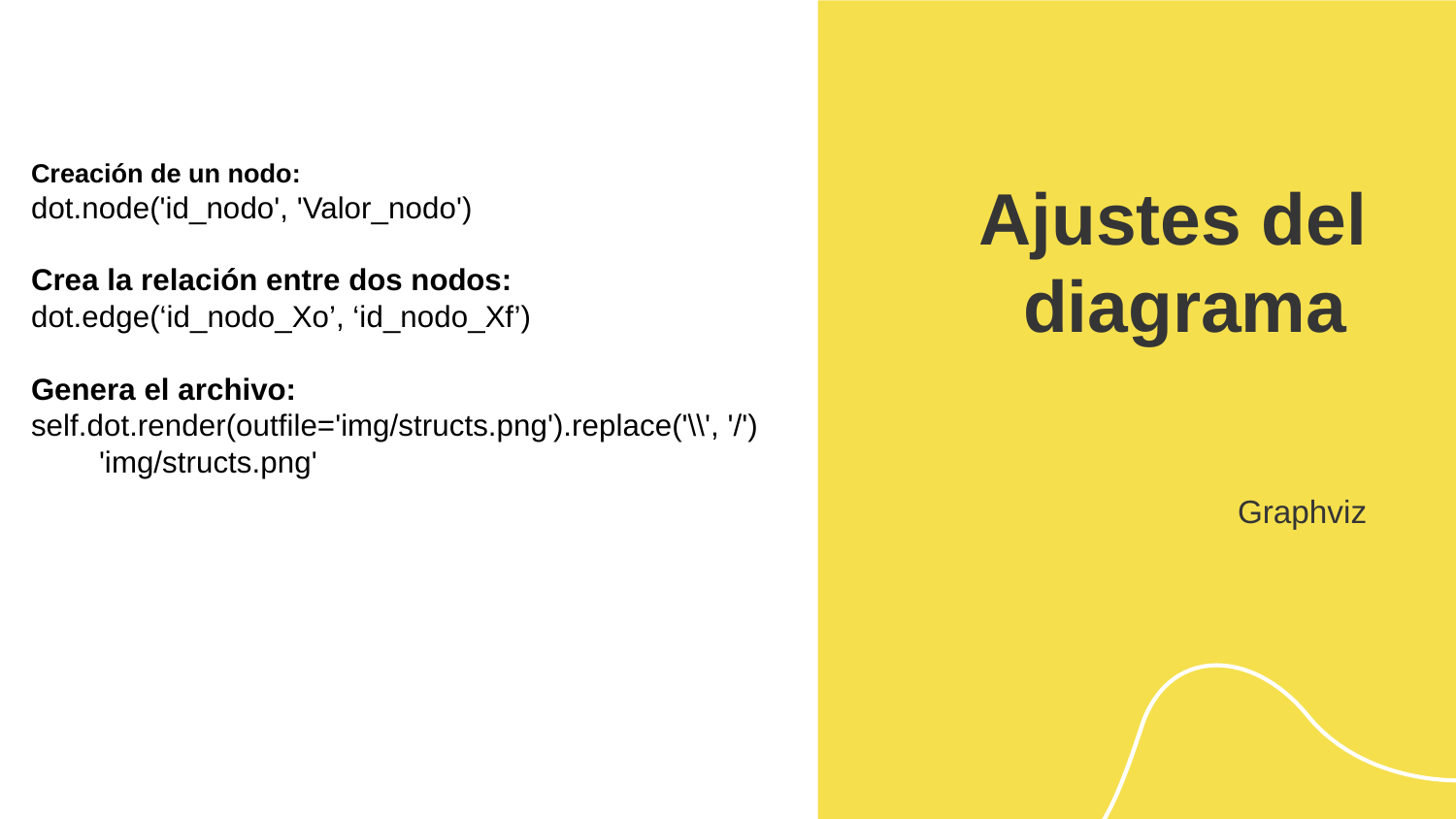

Creación de un nodo:
dot.node('id_nodo', 'Valor_nodo')

Crea la relación entre dos nodos:
dot.edge(‘id_nodo_Xo’, ‘id_nodo_Xf’)

Genera el archivo:
self.dot.render(outfile='img/structs.png').replace('\\', '/')
        'img/structs.png'

# Ajustes del diagrama
Graphviz